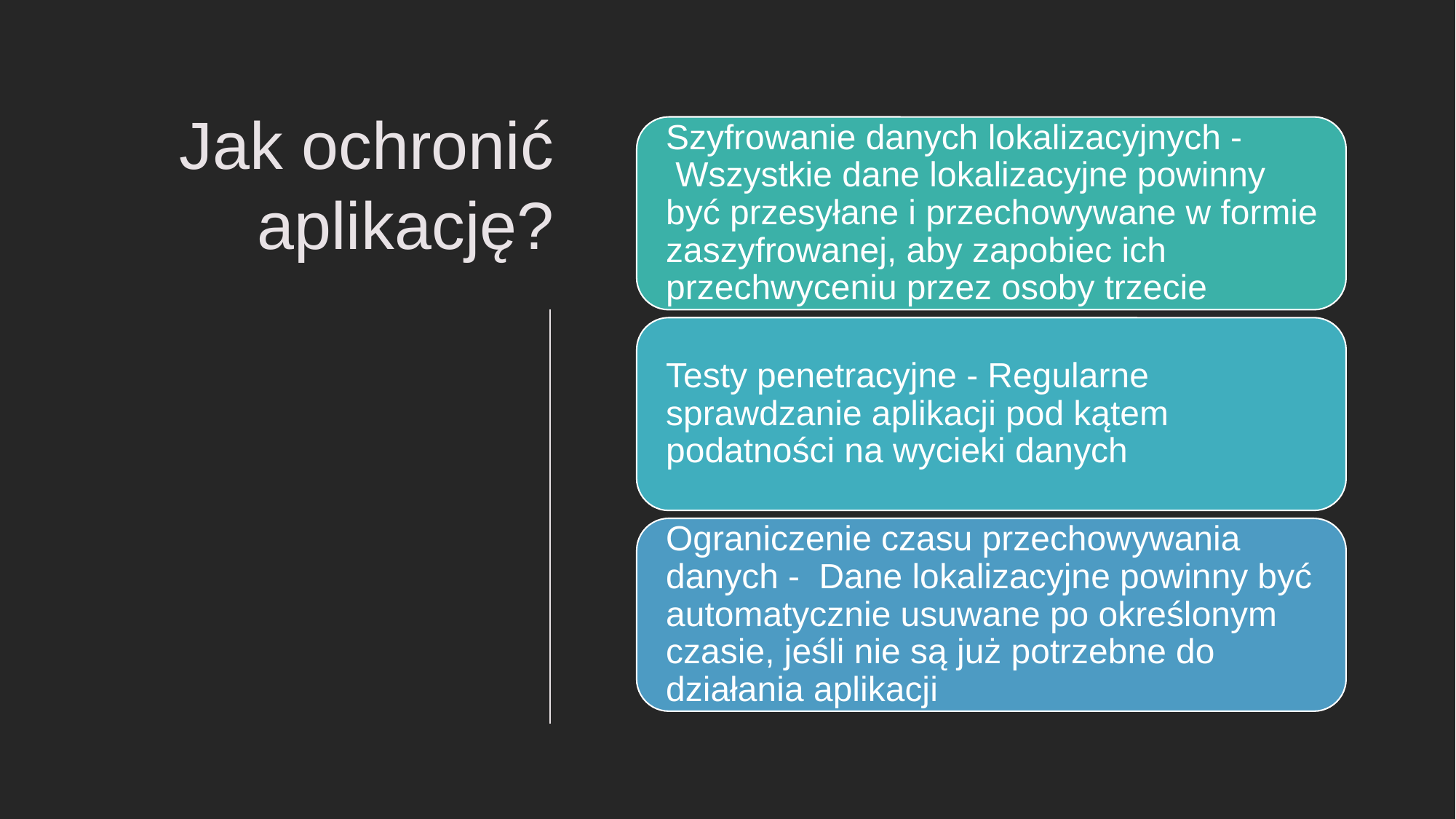

# Jak ochronić aplikację?
Szyfrowanie danych lokalizacyjnych -  Wszystkie dane lokalizacyjne powinny być przesyłane i przechowywane w formie zaszyfrowanej, aby zapobiec ich przechwyceniu przez osoby trzecie
Testy penetracyjne - Regularne sprawdzanie aplikacji pod kątem podatności na wycieki danych
Ograniczenie czasu przechowywania danych -  Dane lokalizacyjne powinny być automatycznie usuwane po określonym czasie, jeśli nie są już potrzebne do działania aplikacji